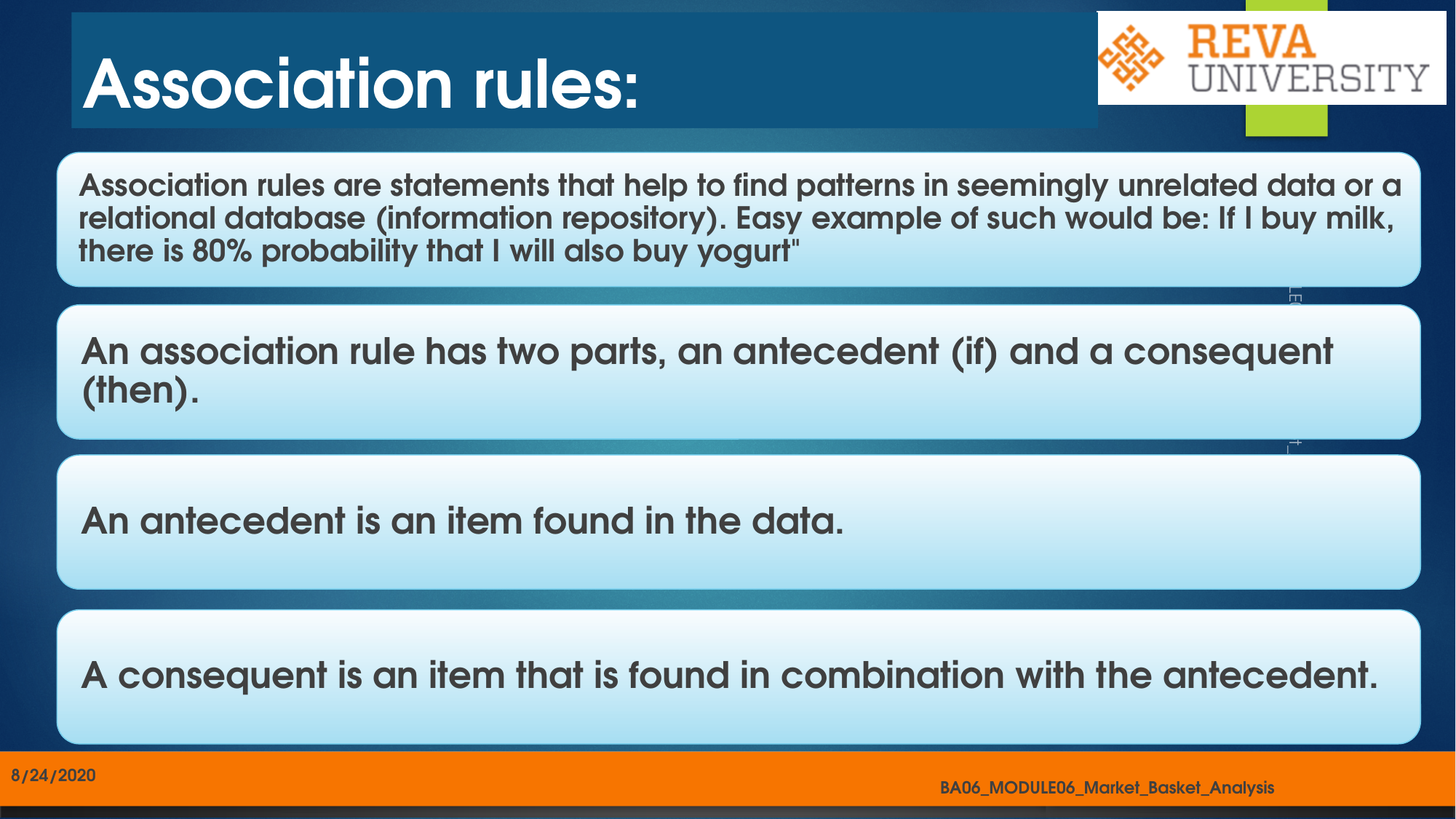

Association rules:
Association rules are statements that help to find patterns in seemingly unrelated data or a relational database (information repository). Easy example of such would be: If I buy milk, there is 80% probability that I will also buy yogurt"
An association rule has two parts, an antecedent (if) and a consequent (then).
An antecedent is an item found in the data.
A consequent is an item that is found in combination with the antecedent.
BA06_MODULE06_Market_Basket_Analysis
8/24/2020
BA06_MODULE06_Market_Basket_Analysis